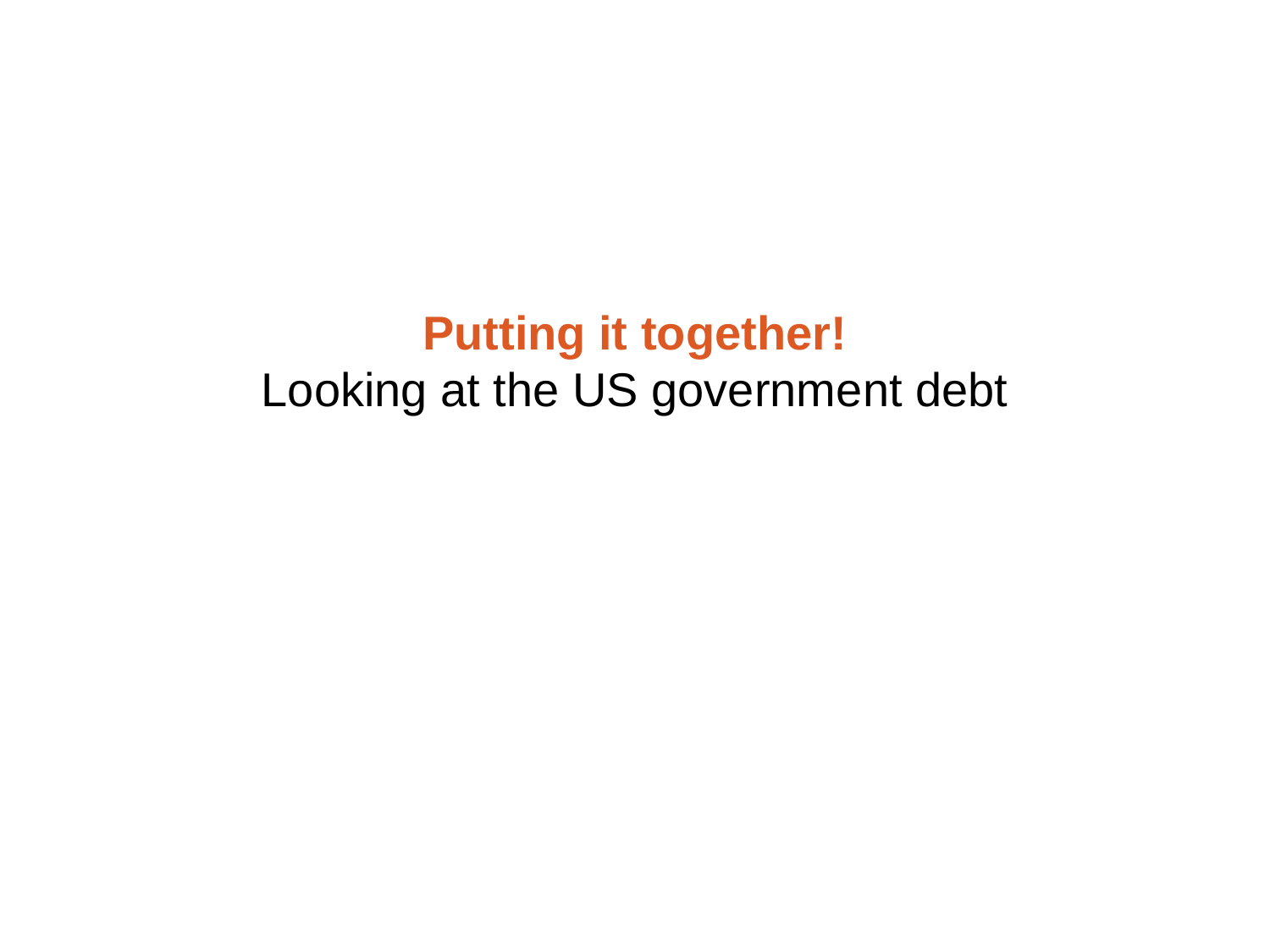

# Putting it together! Looking at the US government debt